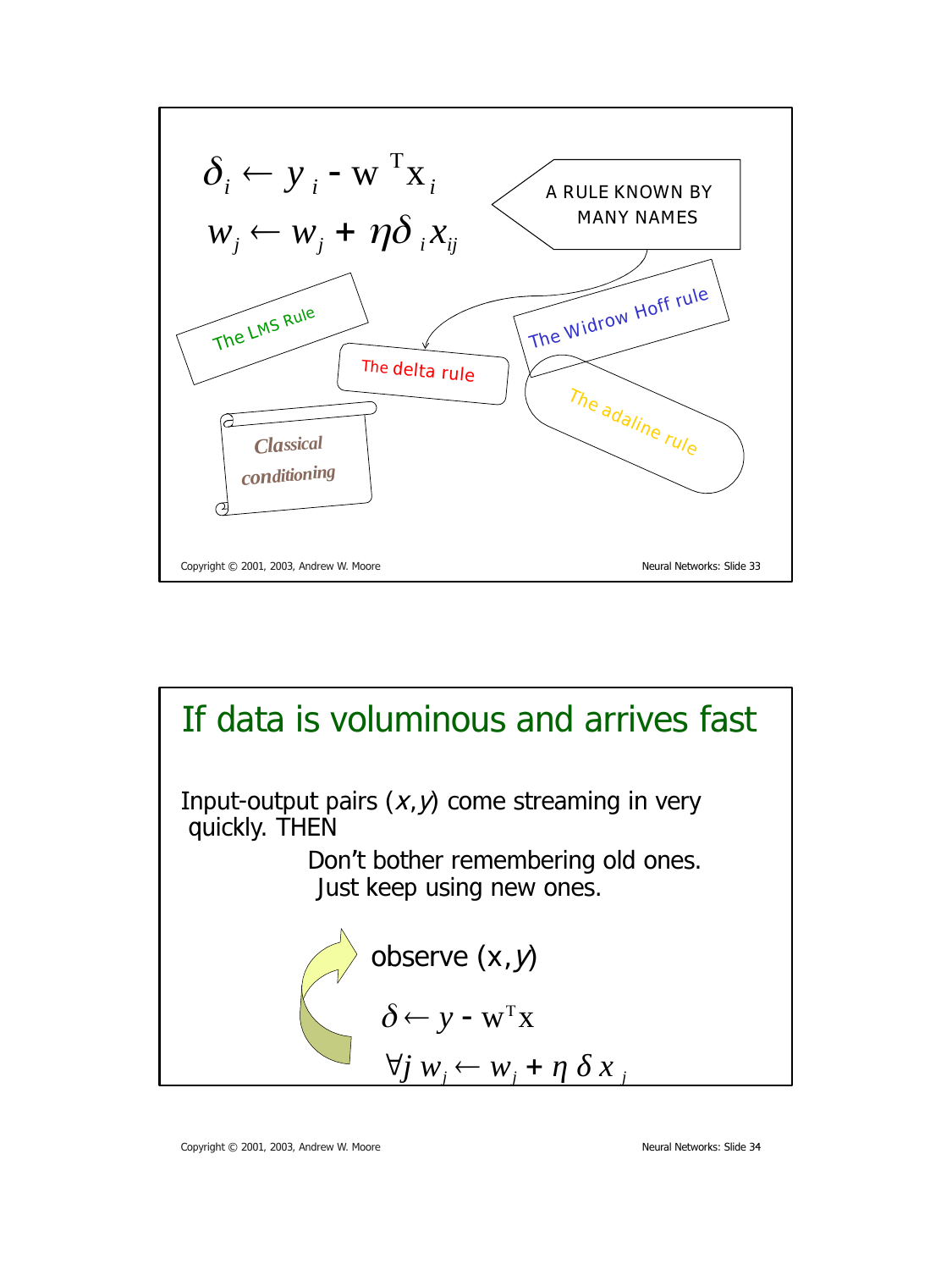

# δ	← y	− w	x
Τ

i	i	i
wj ← wj + ηδ i xij
A RULE KNOWN BY  MANY NAMES

The Widrow Hoff rule
The LMS Rule

The delta rule

The adaline rule
Classical
conditioning

Copyright © 2001, 2003, Andrew W. Moore
Neural Networks: Slide 33
If data is voluminous and arrives fast

Input-output pairs (x,y) come streaming in very  quickly. THEN
Don’t bother remembering old ones.  Just keep using new ones.

observe (x,y)
δ ← y − wΤx
∀j wj ← wj + η δ x j

Copyright © 2001, 2003, Andrew W. Moore
Neural Networks: Slide 34